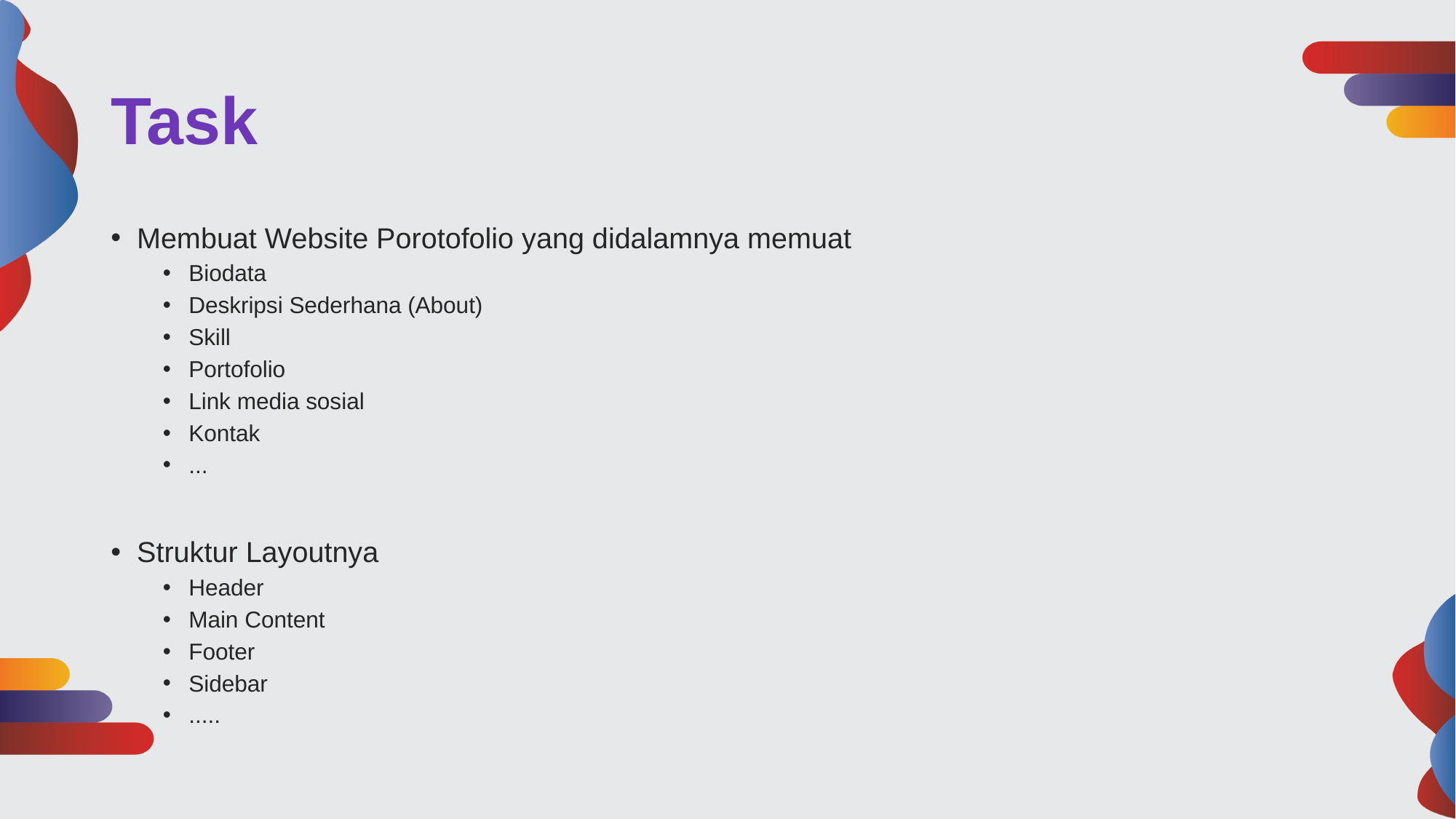

# Task
Membuat Website Porotofolio yang didalamnya memuat
Biodata
Deskripsi Sederhana (About)
Skill
Portofolio
Link media sosial
Kontak
...

Struktur Layoutnya
Header
Main Content
Footer
Sidebar
.....